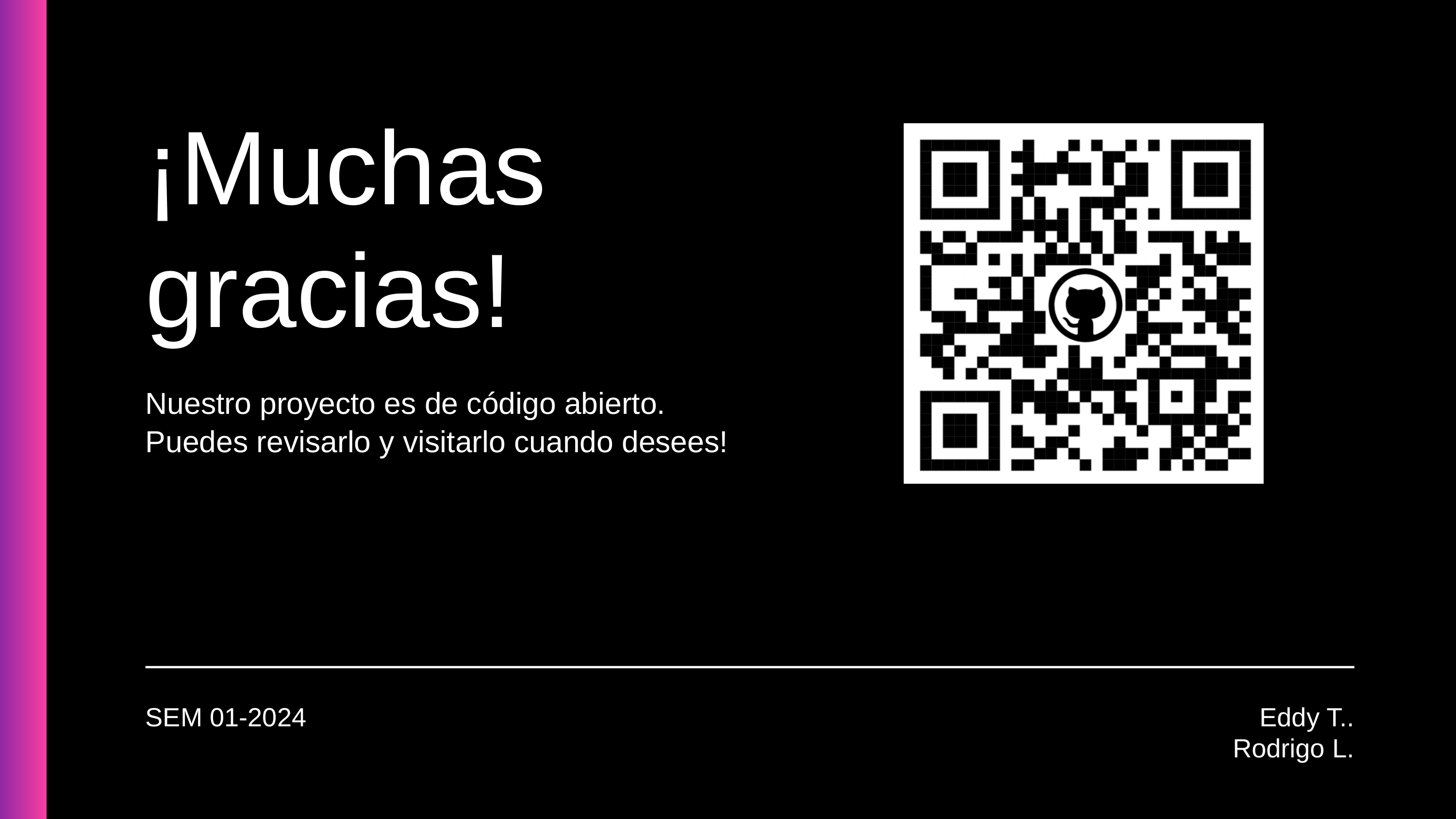

¡Muchas gracias!

Nuestro proyecto es de código abierto. Puedes revisarlo y visitarlo cuando desees!

SEM 01-2024
Eddy T..
Rodrigo L.